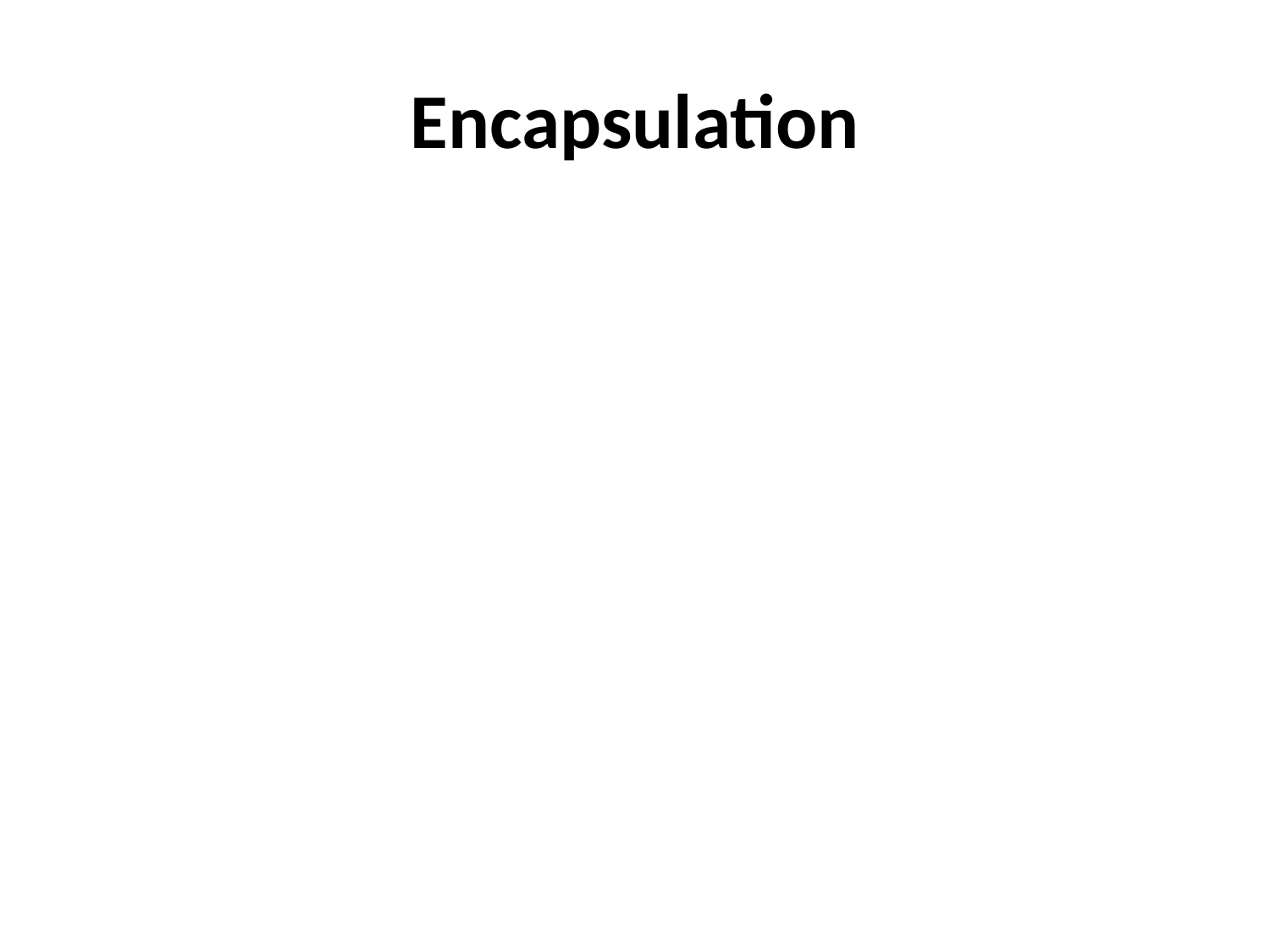

# Encapsulation

Class: student
Attributes: st_name, st_id,
                     branch, semester
Functions: Enroll()
	          Displayinfo()
	          Result()
	          Performance()